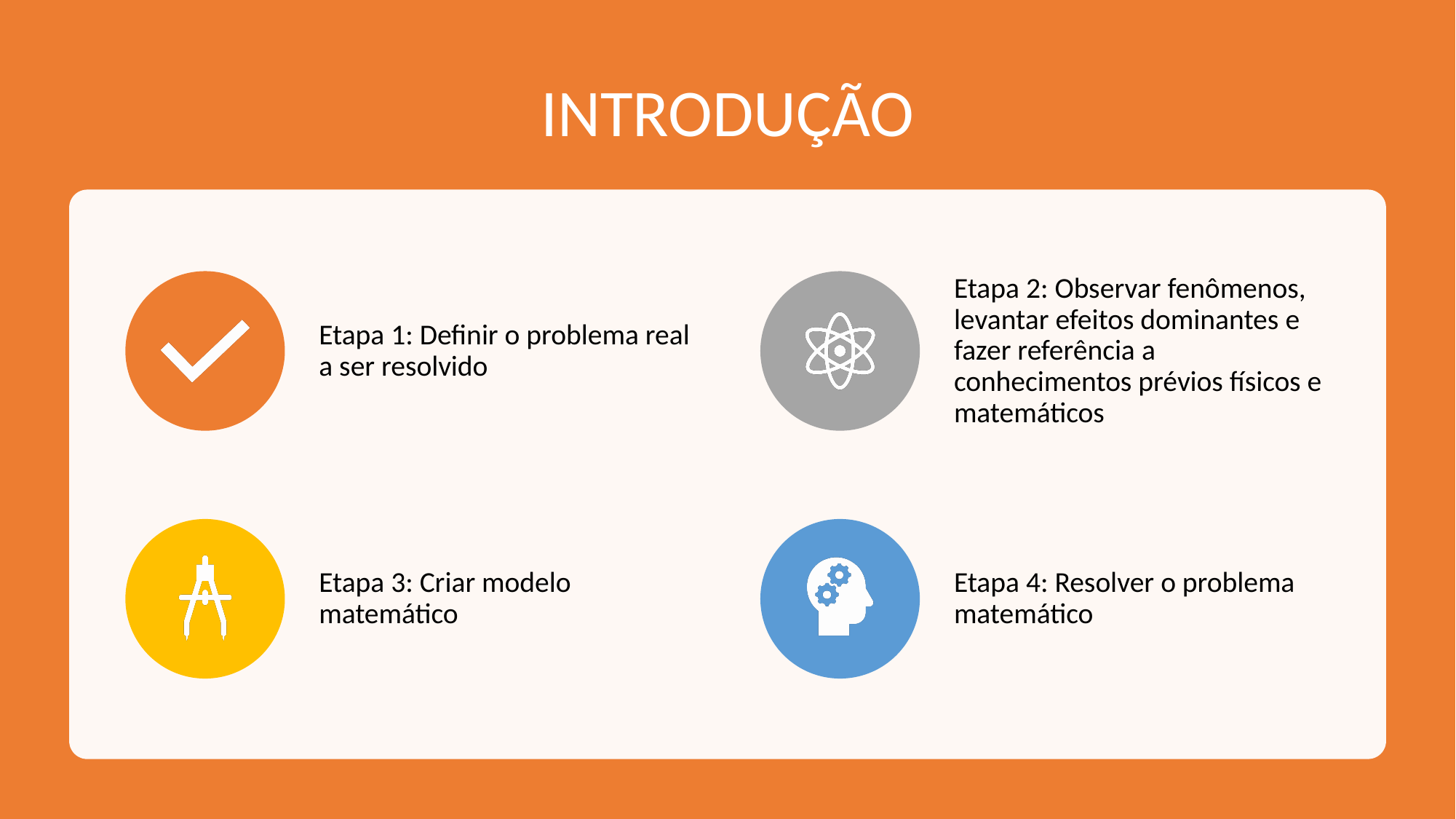

# INTRODUÇÃO

Etapa 1: Definir o problema real a ser resolvido
Etapa 2: Observar fenômenos, levantar efeitos dominantes e fazer referência a conhecimentos prévios físicos e matemáticos
Etapa 3: Criar modelo matemático
Etapa 4: Resolver o problema matemático